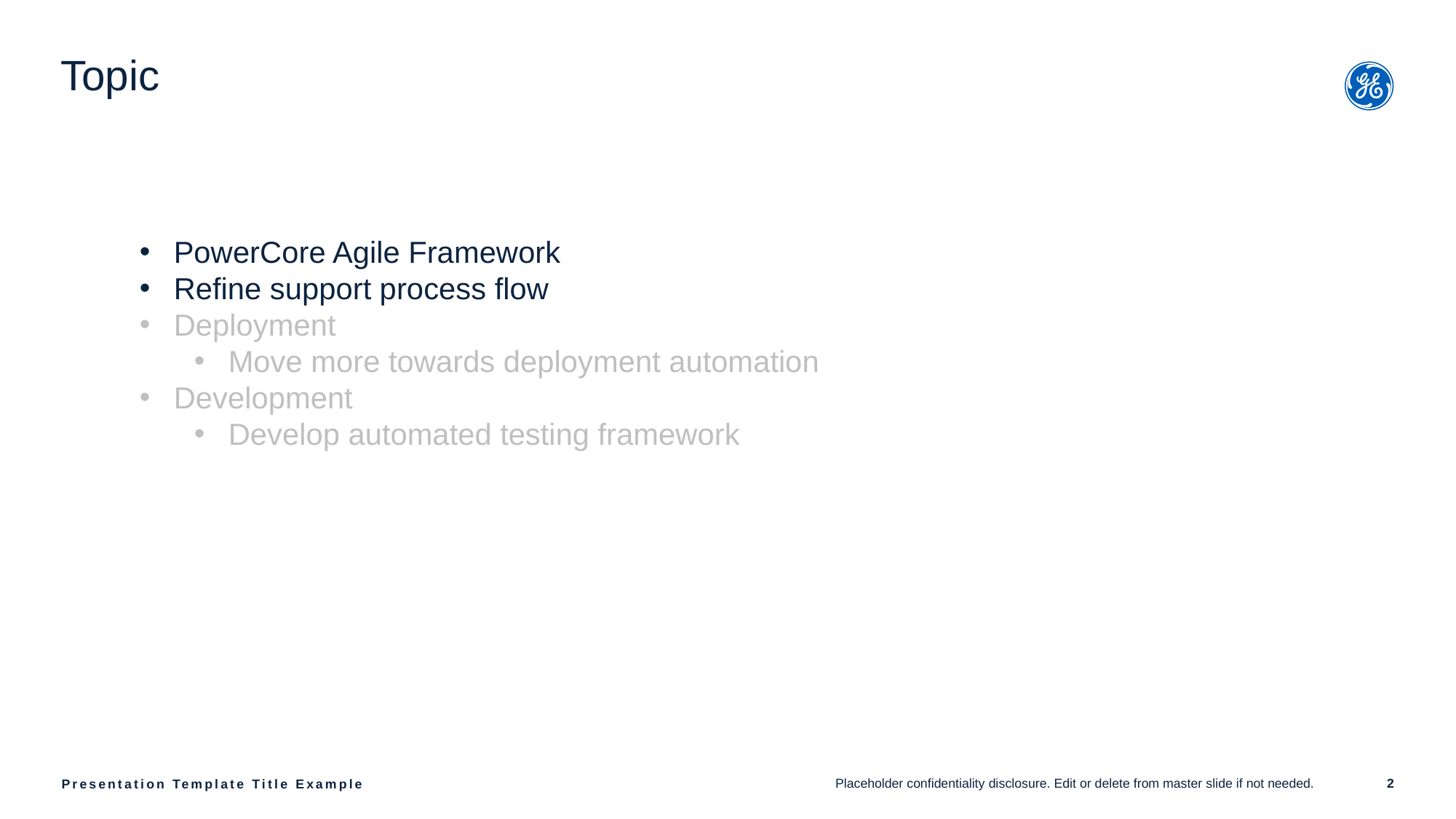

# Topic
PowerCore Agile Framework
Refine support process flow
Deployment
Move more towards deployment automation
Development
Develop automated testing framework
2
Presentation Template Title Example